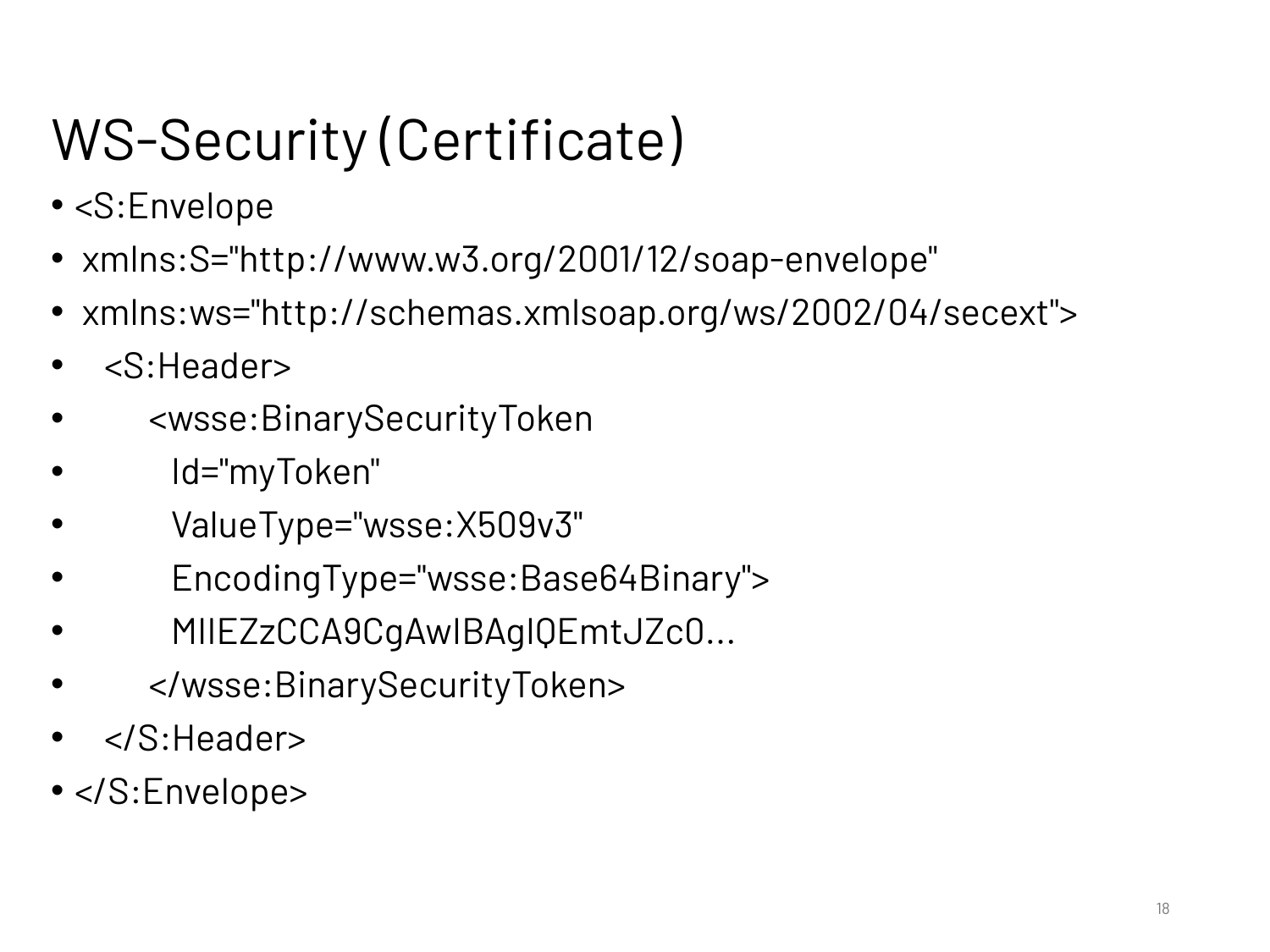

# WS-Security (Certificate)
<S:Envelope
 xmlns:S="http://www.w3.org/2001/12/soap-envelope"
 xmlns:ws="http://schemas.xmlsoap.org/ws/2002/04/secext">
    <S:Header>
          <wsse:BinarySecurityToken
             Id="myToken"
             ValueType="wsse:X509v3"
             EncodingType="wsse:Base64Binary">
             MIIEZzCCA9CgAwIBAgIQEmtJZc0...
          </wsse:BinarySecurityToken>
    </S:Header>
</S:Envelope>

18